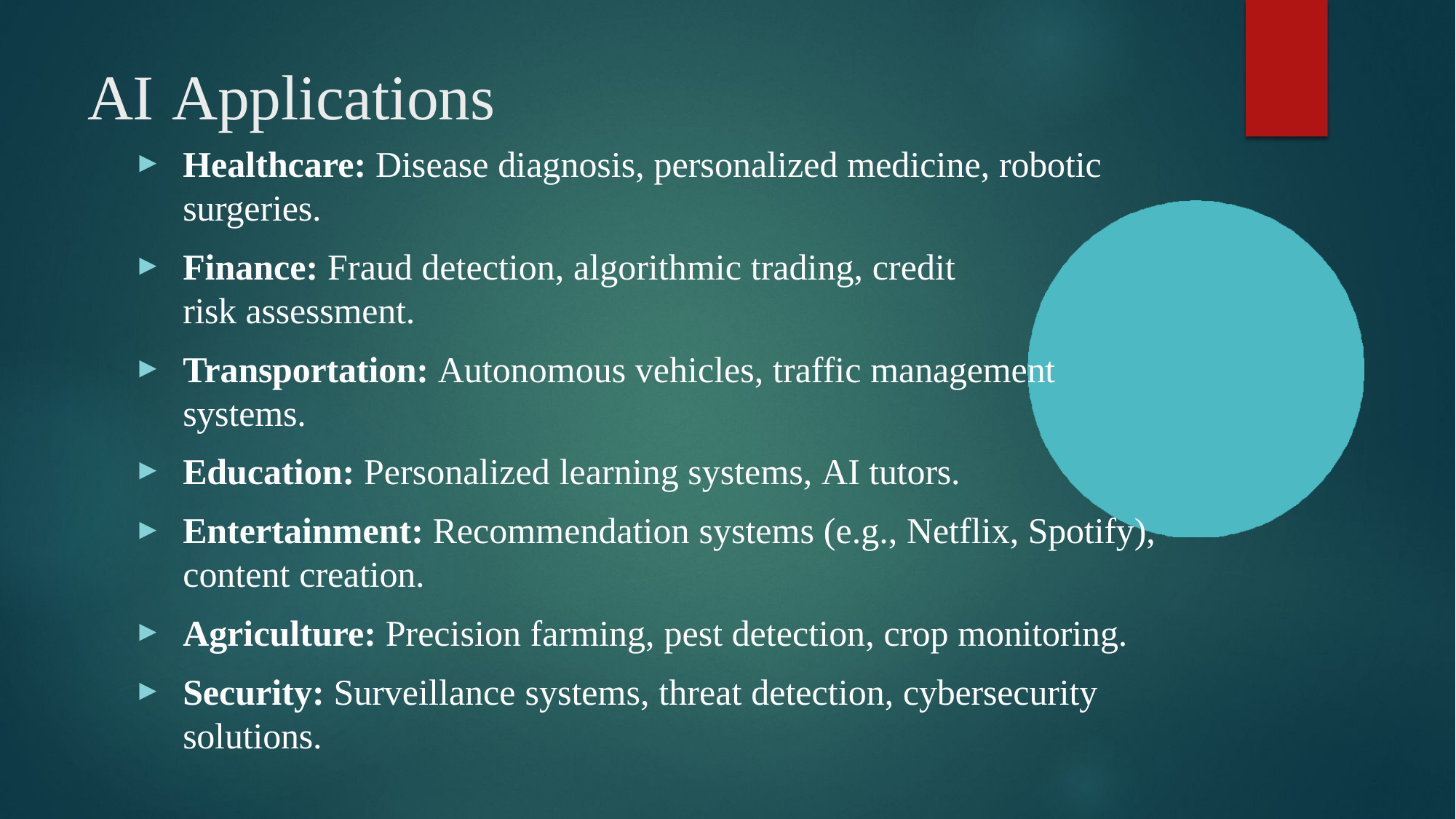

# AI	Applications
Healthcare: Disease diagnosis, personalized medicine, robotic surgeries.
Finance: Fraud detection, algorithmic trading, credit risk assessment.
Transportation: Autonomous vehicles, traffic management systems.
Education: Personalized learning systems, AI tutors.
Entertainment: Recommendation systems (e.g., Netflix, Spotify), content creation.
Agriculture: Precision farming, pest detection, crop monitoring.
Security: Surveillance systems, threat detection, cybersecurity solutions.